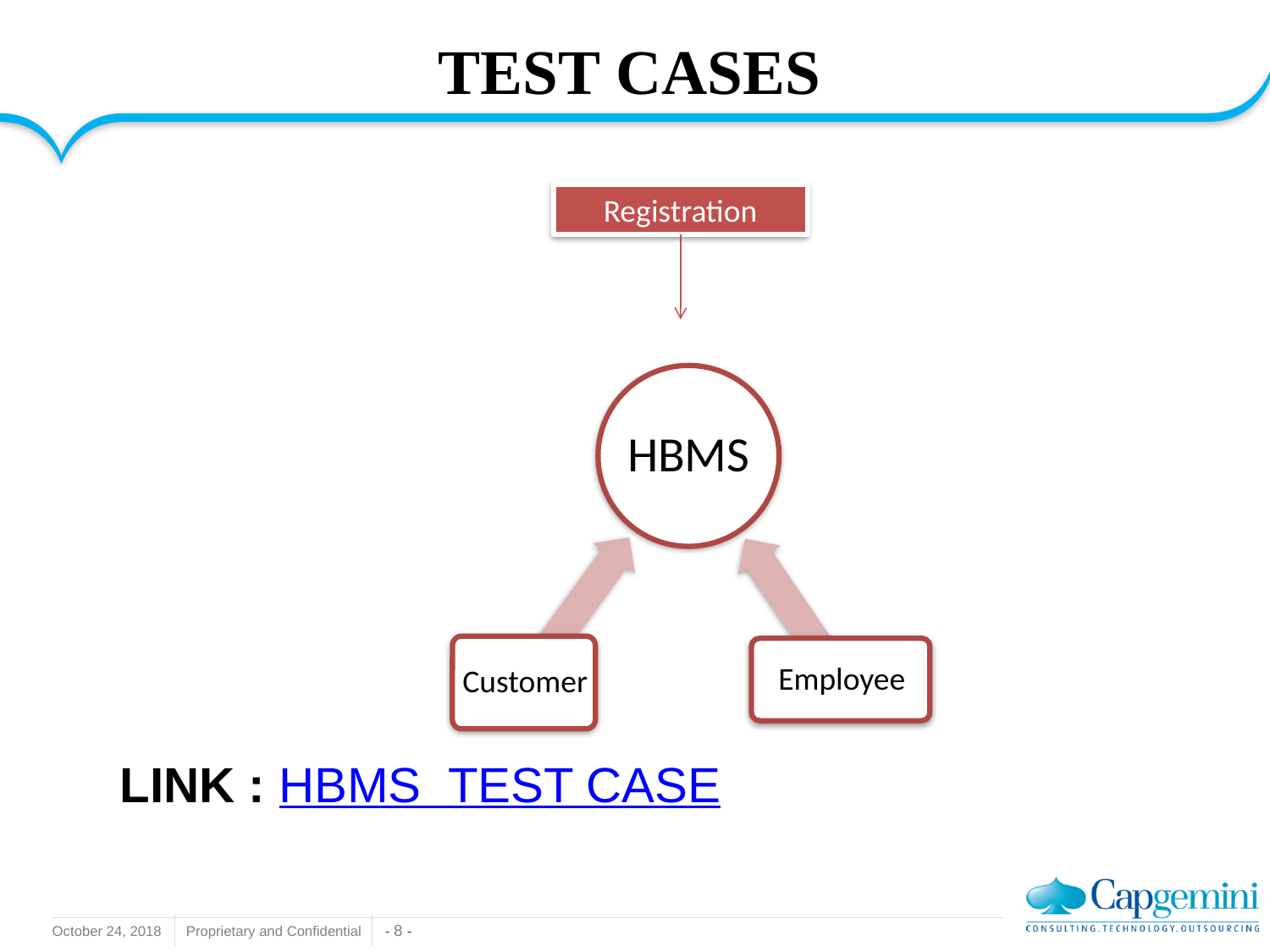

TEST CASES
Registration
HBMS
Customer
Employee

# Link : HBMS  TEST cASE